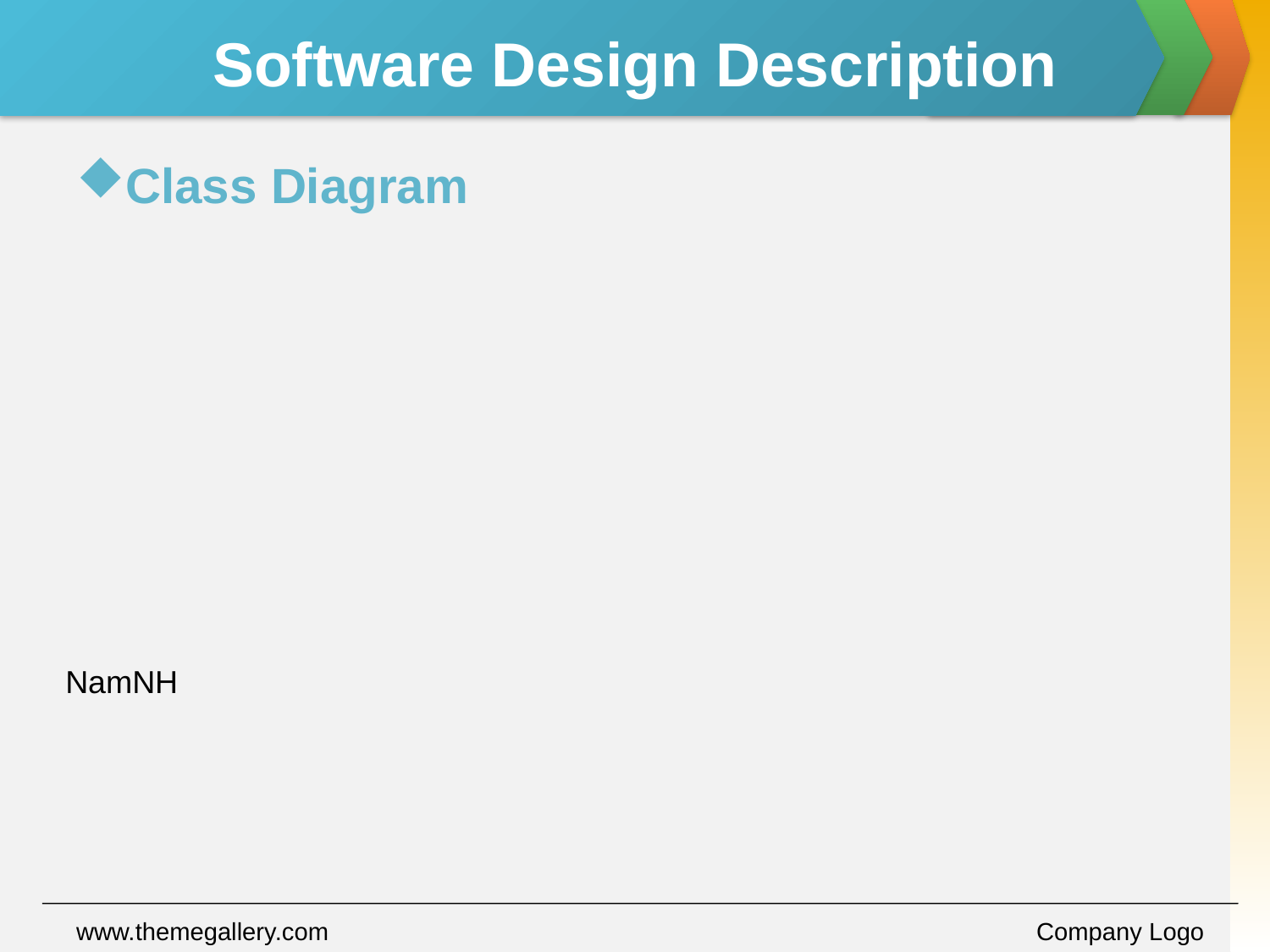

# Software Design Description
Class Diagram
NamNH
www.themegallery.com
Company Logo